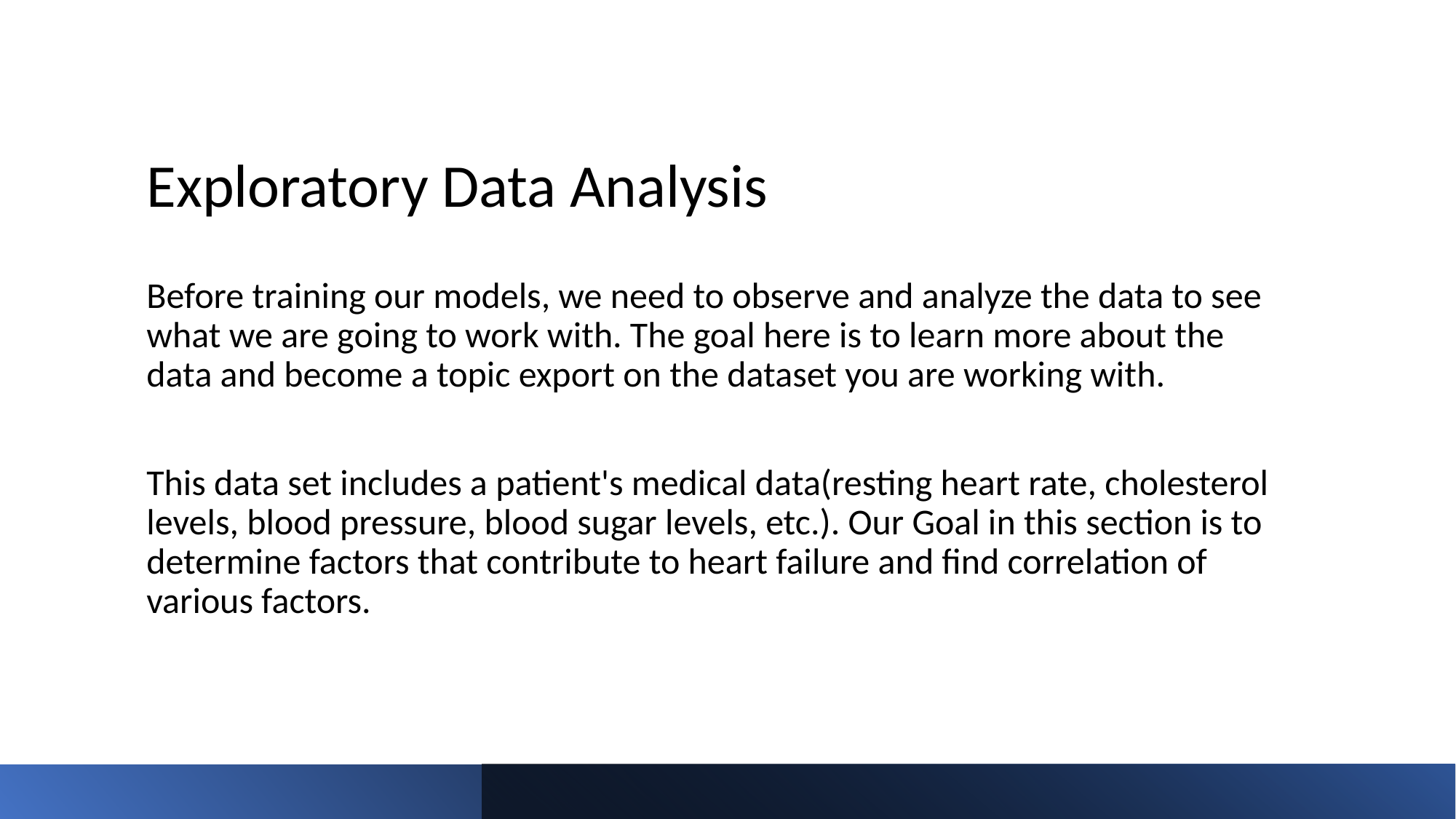

# Exploratory Data Analysis
Before training our models, we need to observe and analyze the data to see what we are going to work with. The goal here is to learn more about the data and become a topic export on the dataset you are working with.

This data set includes a patient's medical data(resting heart rate, cholesterol levels, blood pressure, blood sugar levels, etc.). Our Goal in this section is to determine factors that contribute to heart failure and find correlation of various factors.